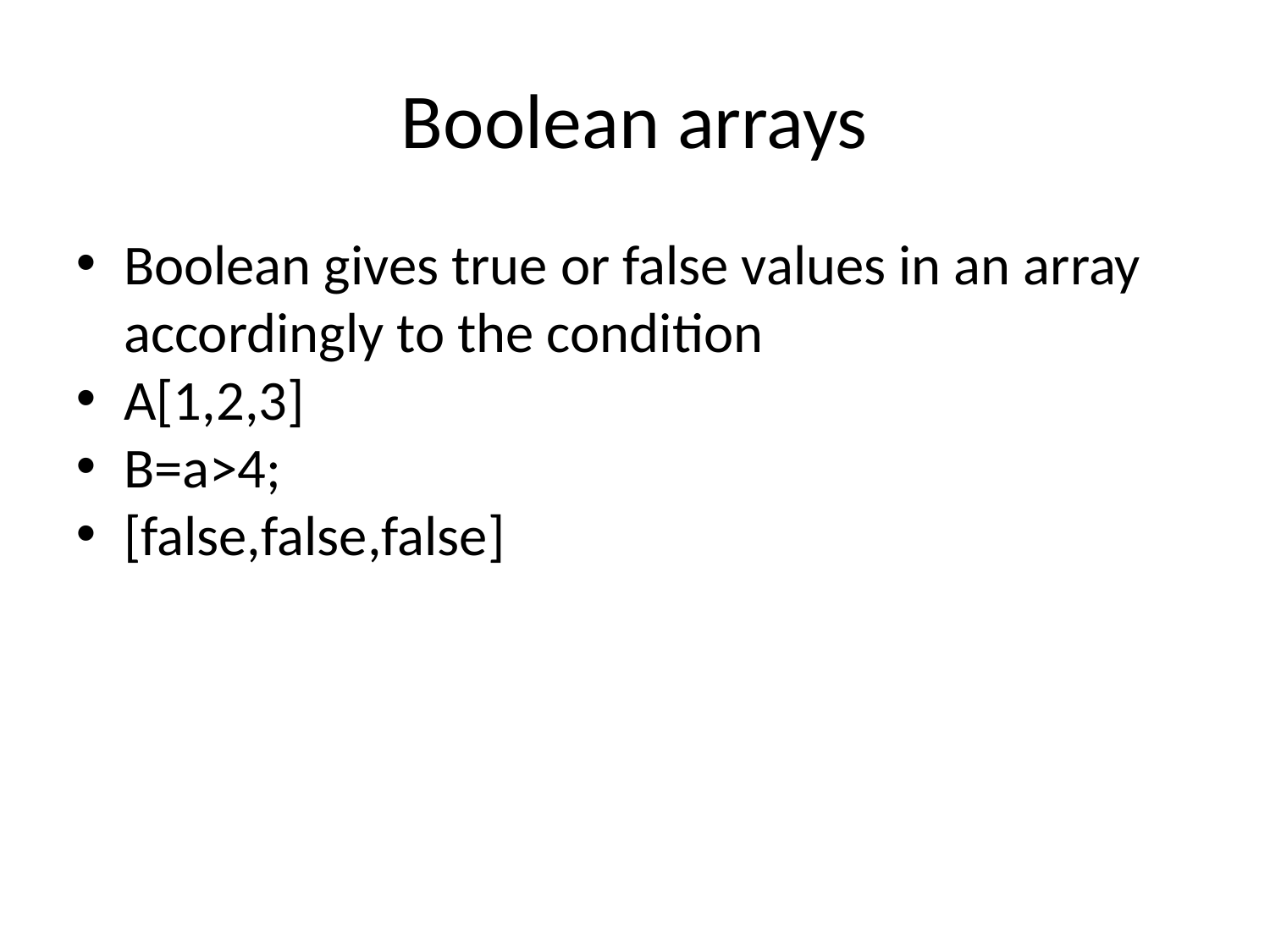

Boolean arrays
Boolean gives true or false values in an array accordingly to the condition
A[1,2,3]
B=a>4;
[false,false,false]